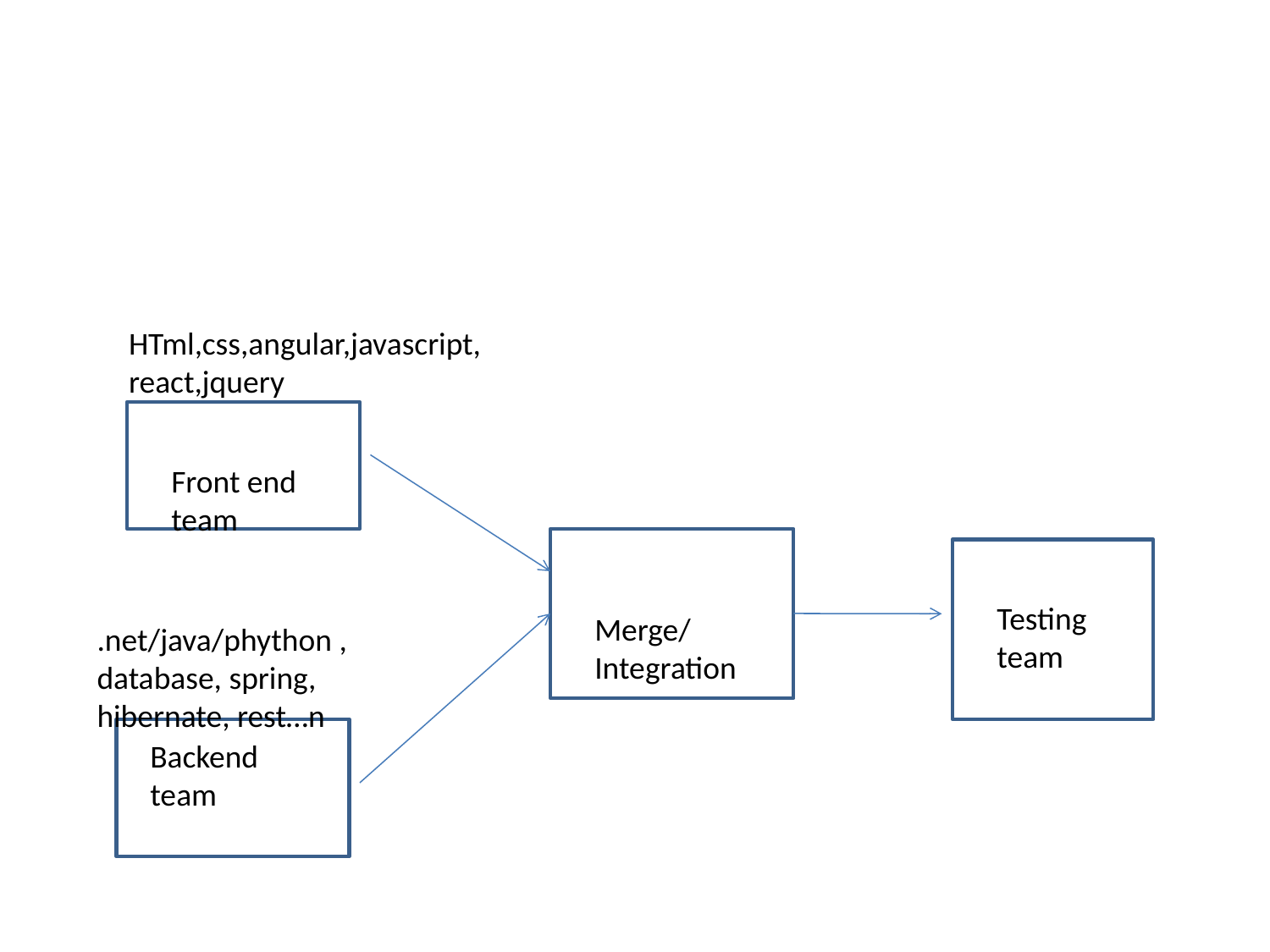

#
HTml,css,angular,javascript,react,jquery

Front end team

Testing team
Merge/Integration
.net/java/phython , database, spring, hibernate, rest…n

Backend team